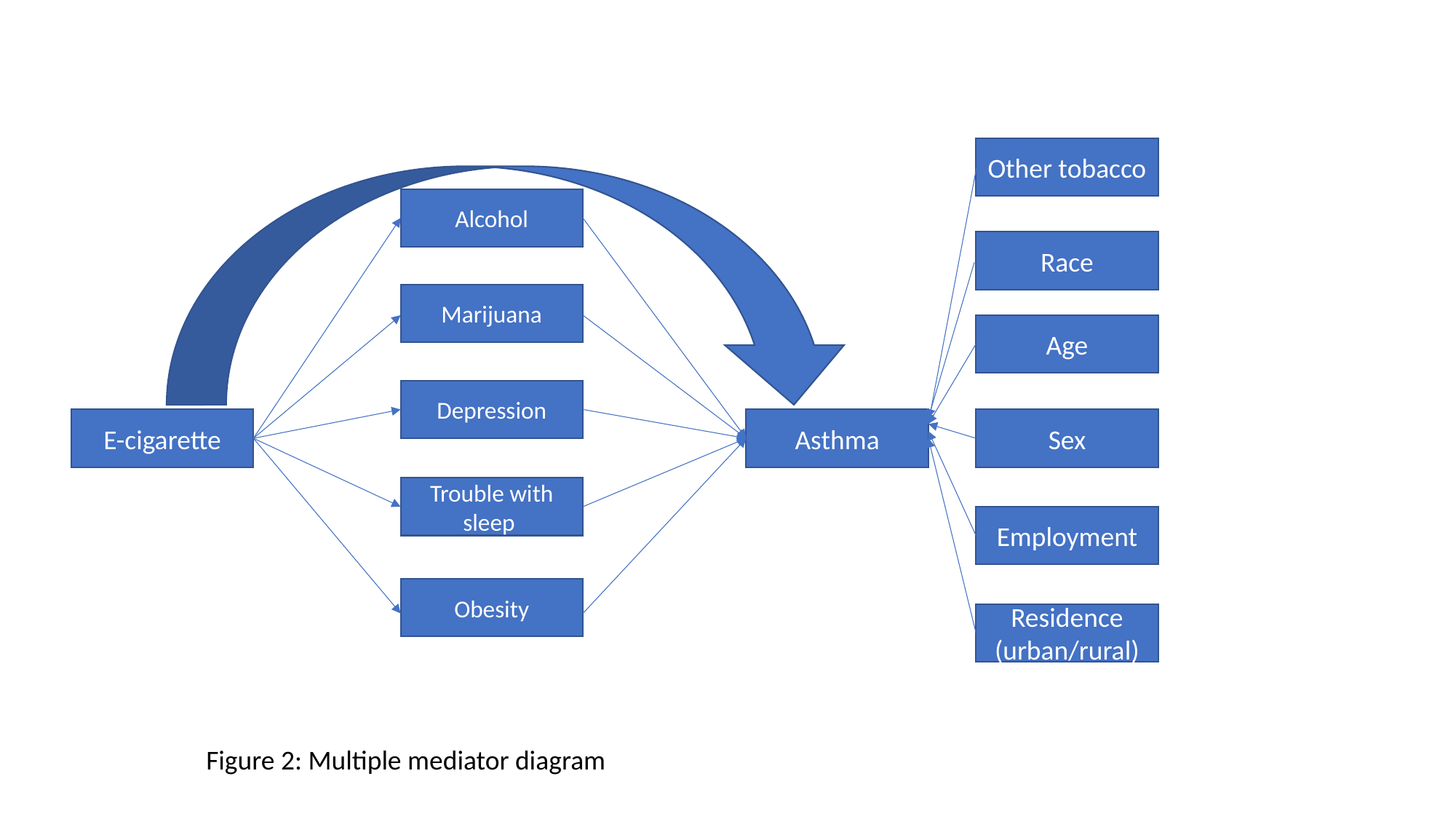

#
Other tobacco

Alcohol

Race
Marijuana
Age
Depression
E-cigarette
Asthma
Sex
Trouble with sleep
Employment
Obesity
Residence (urban/rural)
Figure 2: Multiple mediator diagram